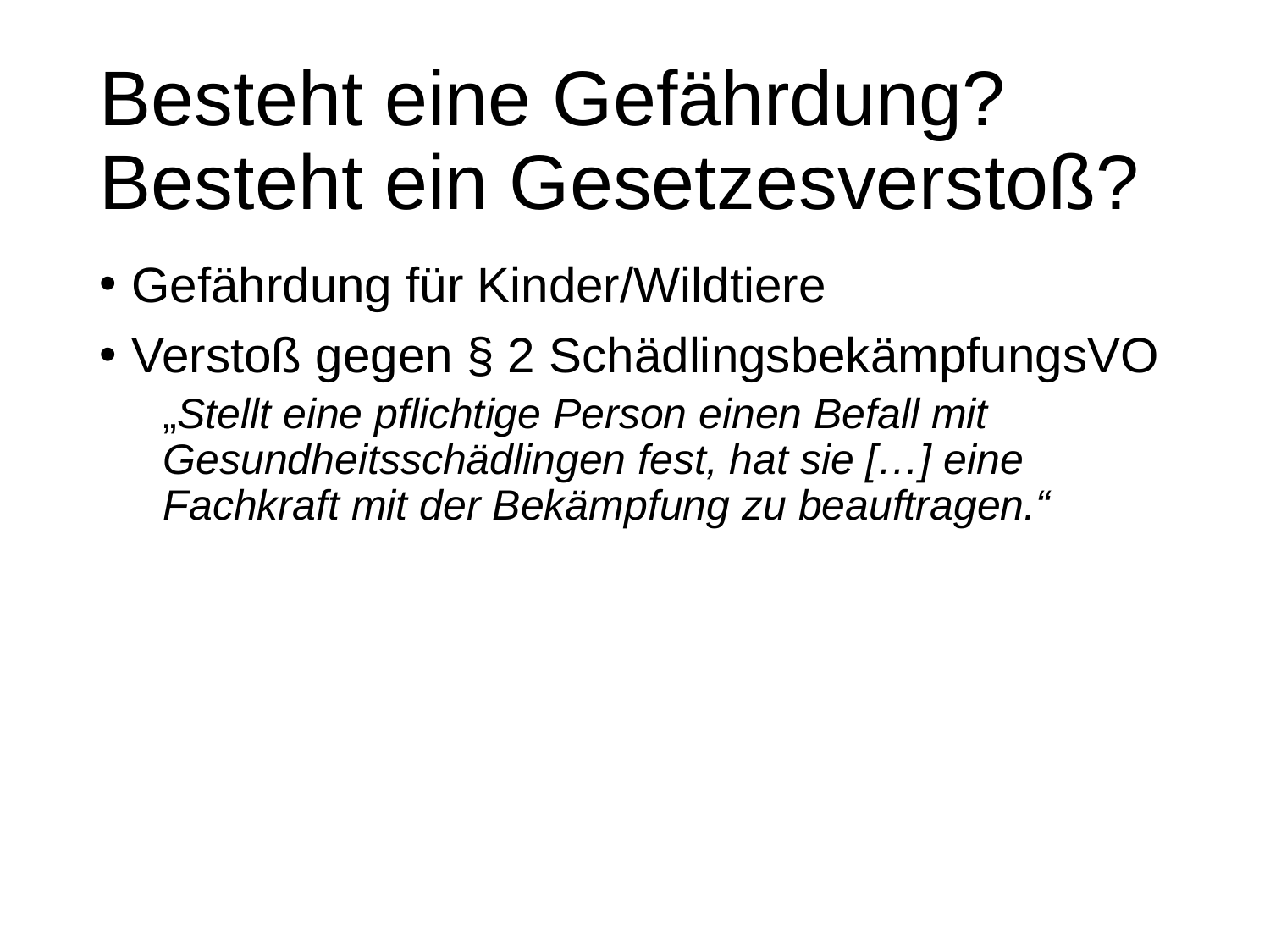

# Besteht eine Gefährdung? Besteht ein Gesetzesverstoß?
Gefährdung für Kinder/Wildtiere
Verstoß gegen § 2 SchädlingsbekämpfungsVO
„Stellt eine pflichtige Person einen Befall mit Gesundheitsschädlingen fest, hat sie […] eine Fachkraft mit der Bekämpfung zu beauftragen.“